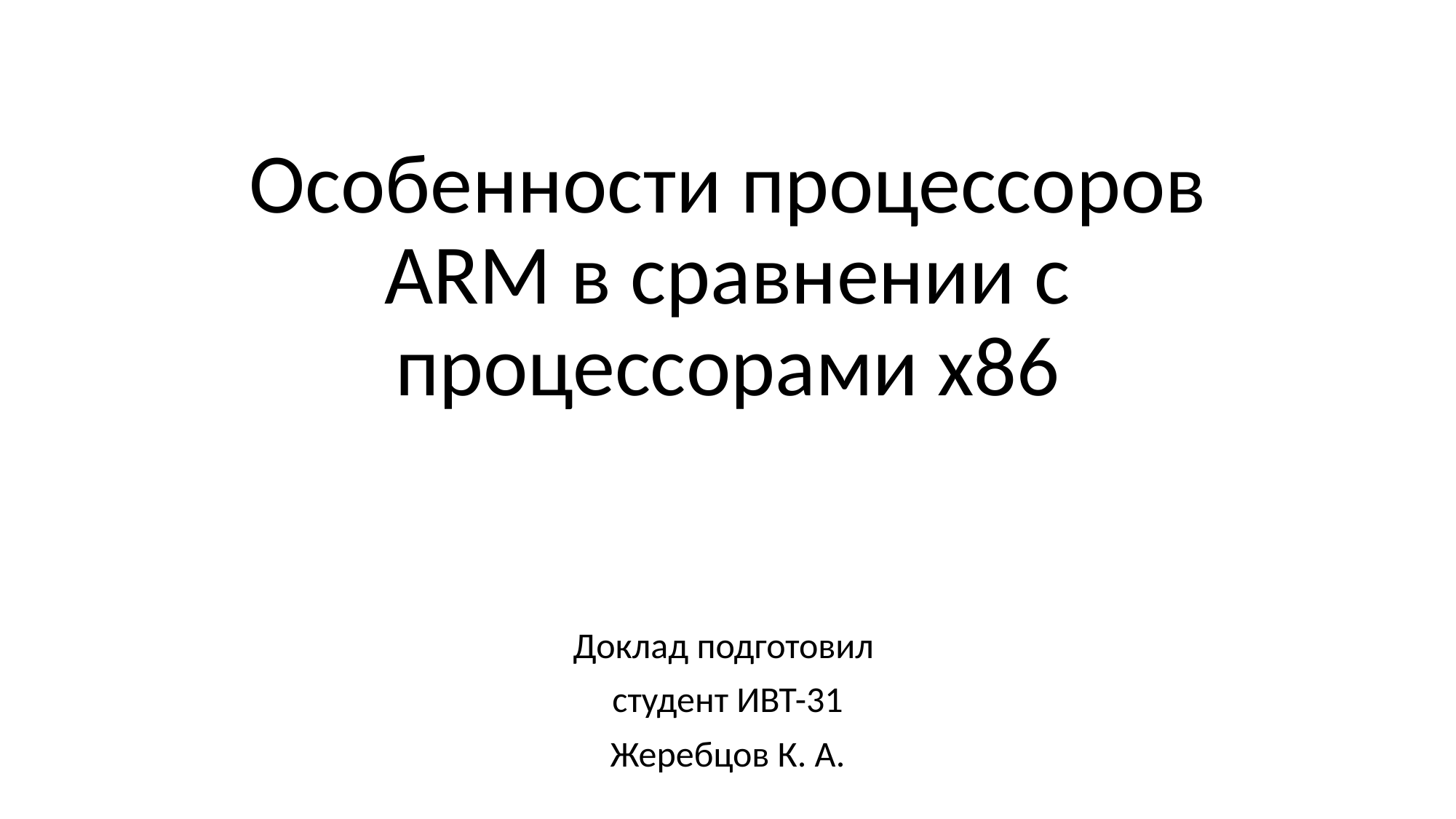

# Особенности процессоров ARM в сравнении с процессорами x86
Доклад подготовил
студент ИВТ-31
Жеребцов К. А.